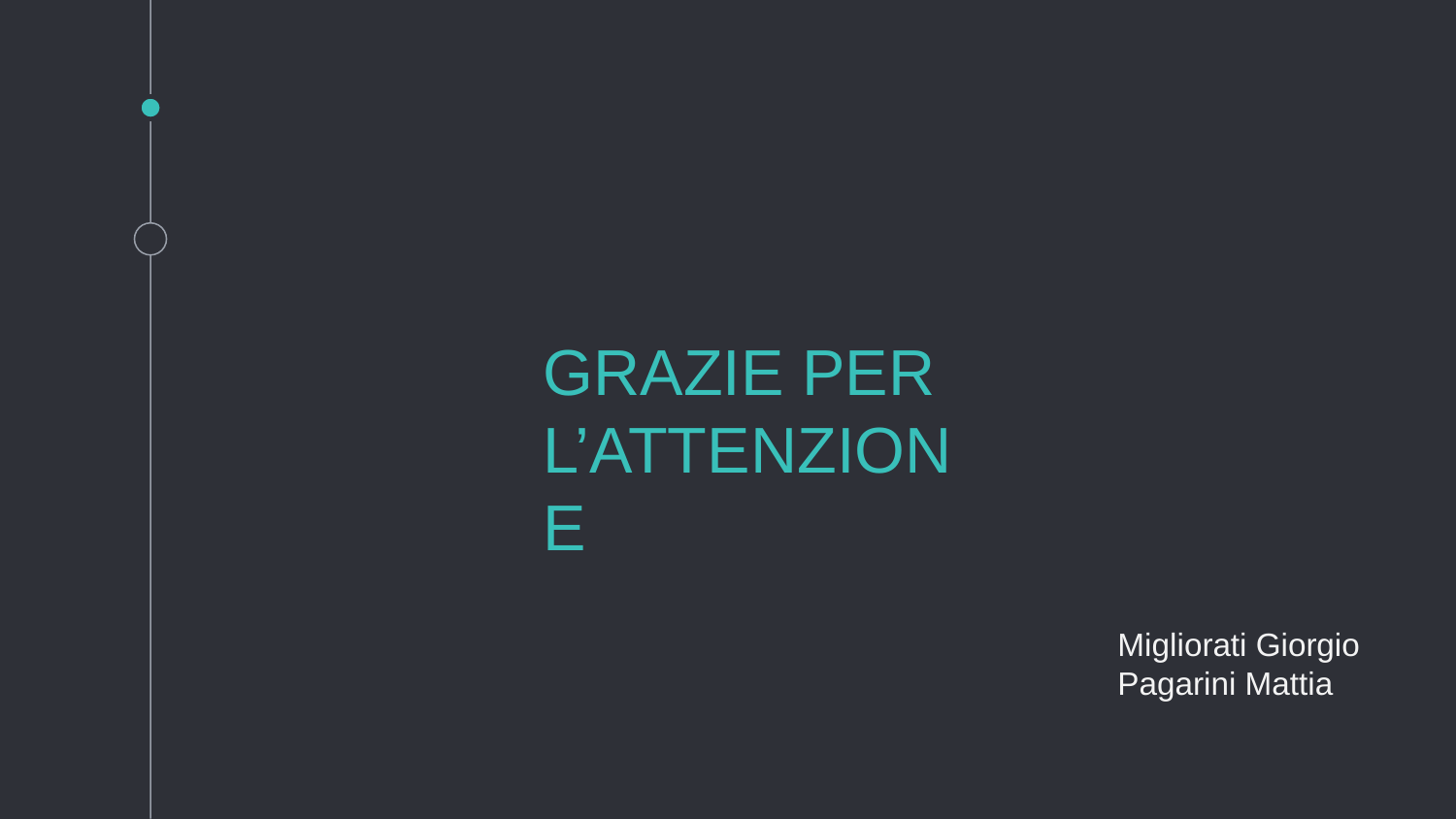

GRAZIE PER L’ATTENZIONE
Migliorati Giorgio
Pagarini Mattia